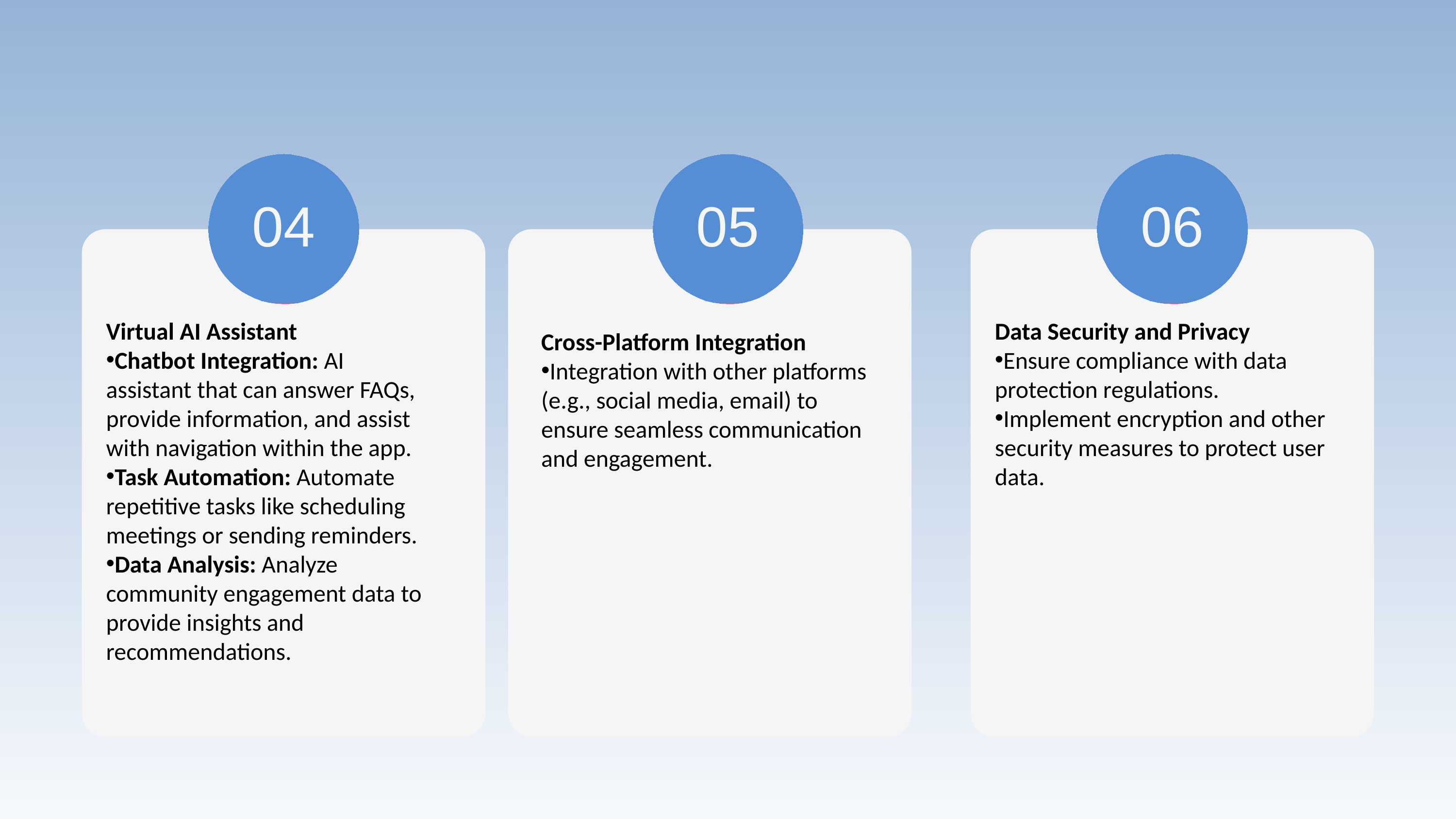

04
05
06

Virtual AI Assistant
Chatbot Integration: AI assistant that can answer FAQs, provide information, and assist with navigation within the app.
Task Automation: Automate repetitive tasks like scheduling meetings or sending reminders.
Data Analysis: Analyze community engagement data to provide insights and recommendations.
Data Security and Privacy
Ensure compliance with data protection regulations.
Implement encryption and other security measures to protect user data.
Cross-Platform Integration
Integration with other platforms (e.g., social media, email) to ensure seamless communication and engagement.